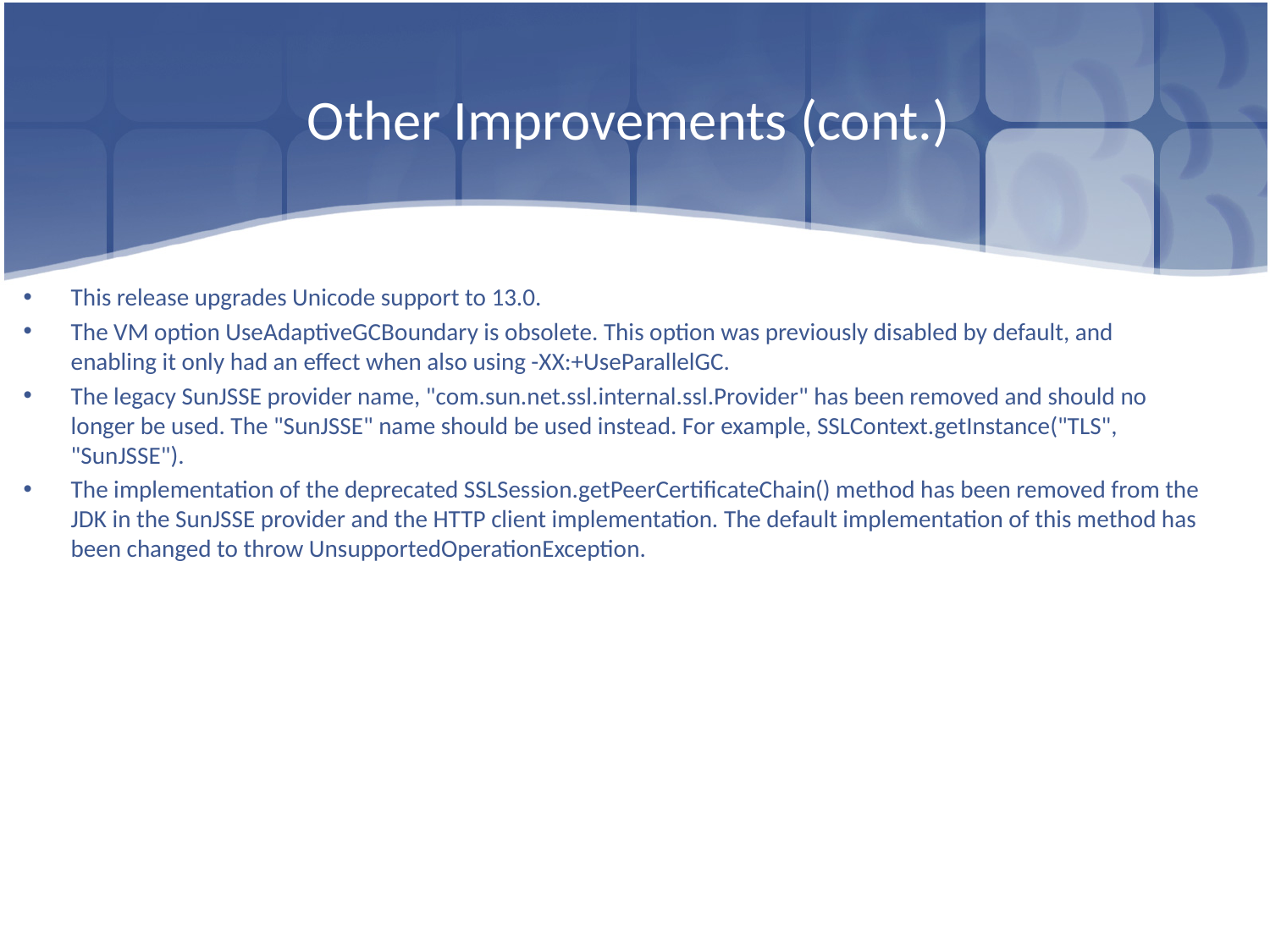

# Other Improvements (cont.)
This release upgrades Unicode support to 13.0.
The VM option UseAdaptiveGCBoundary is obsolete. This option was previously disabled by default, and enabling it only had an effect when also using -XX:+UseParallelGC.
The legacy SunJSSE provider name, "com.sun.net.ssl.internal.ssl.Provider" has been removed and should no longer be used. The "SunJSSE" name should be used instead. For example, SSLContext.getInstance("TLS", "SunJSSE").
The implementation of the deprecated SSLSession.getPeerCertificateChain() method has been removed from the JDK in the SunJSSE provider and the HTTP client implementation. The default implementation of this method has been changed to throw UnsupportedOperationException.